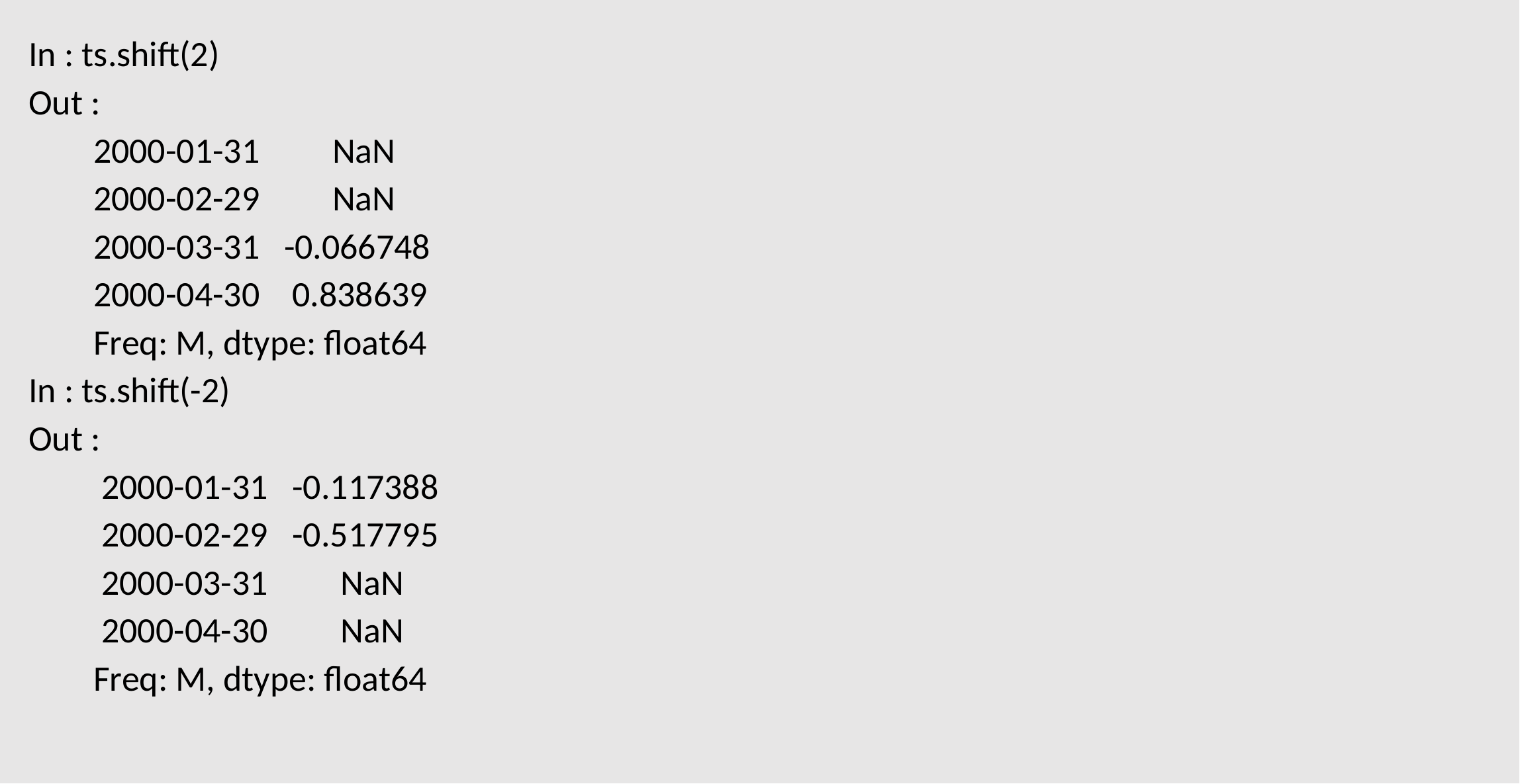

In : ts.shift(2)
Out :
        2000-01-31         NaN
        2000-02-29         NaN
        2000-03-31   -0.066748
        2000-04-30    0.838639
        Freq: M, dtype: float64
In : ts.shift(-2)
Out :
         2000-01-31   -0.117388
         2000-02-29   -0.517795
         2000-03-31         NaN
         2000-04-30         NaN
        Freq: M, dtype: float64